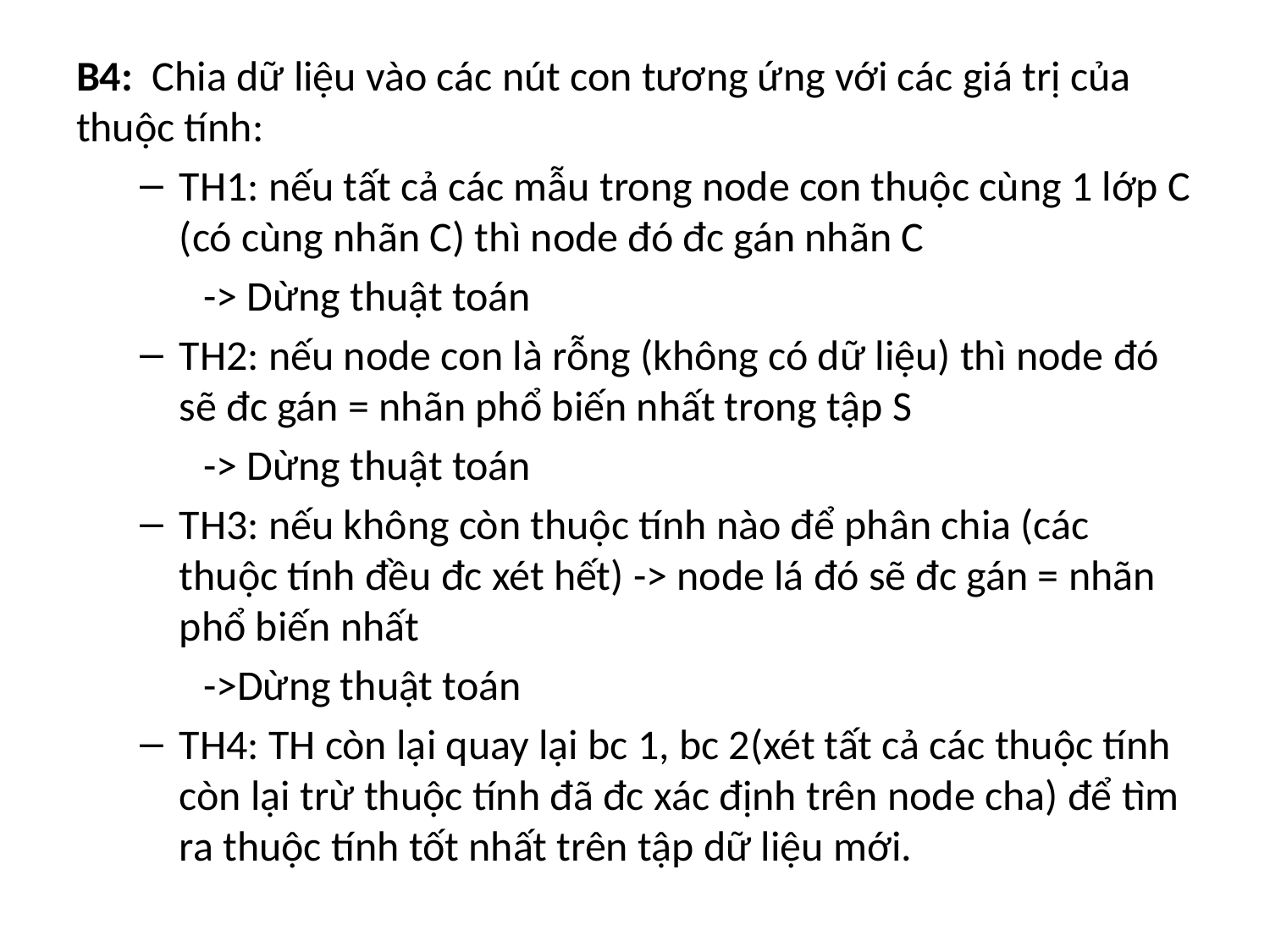

B4:  Chia dữ liệu vào các nút con tương ứng với các giá trị của thuộc tính:
TH1: nếu tất cả các mẫu trong node con thuộc cùng 1 lớp C (có cùng nhãn C) thì node đó đc gán nhãn C
	-> Dừng thuật toán
TH2: nếu node con là rỗng (không có dữ liệu) thì node đó sẽ đc gán = nhãn phổ biến nhất trong tập S
	-> Dừng thuật toán
TH3: nếu không còn thuộc tính nào để phân chia (các thuộc tính đều đc xét hết) -> node lá đó sẽ đc gán = nhãn phổ biến nhất
	->Dừng thuật toán
TH4: TH còn lại quay lại bc 1, bc 2(xét tất cả các thuộc tính còn lại trừ thuộc tính đã đc xác định trên node cha) để tìm ra thuộc tính tốt nhất trên tập dữ liệu mới.